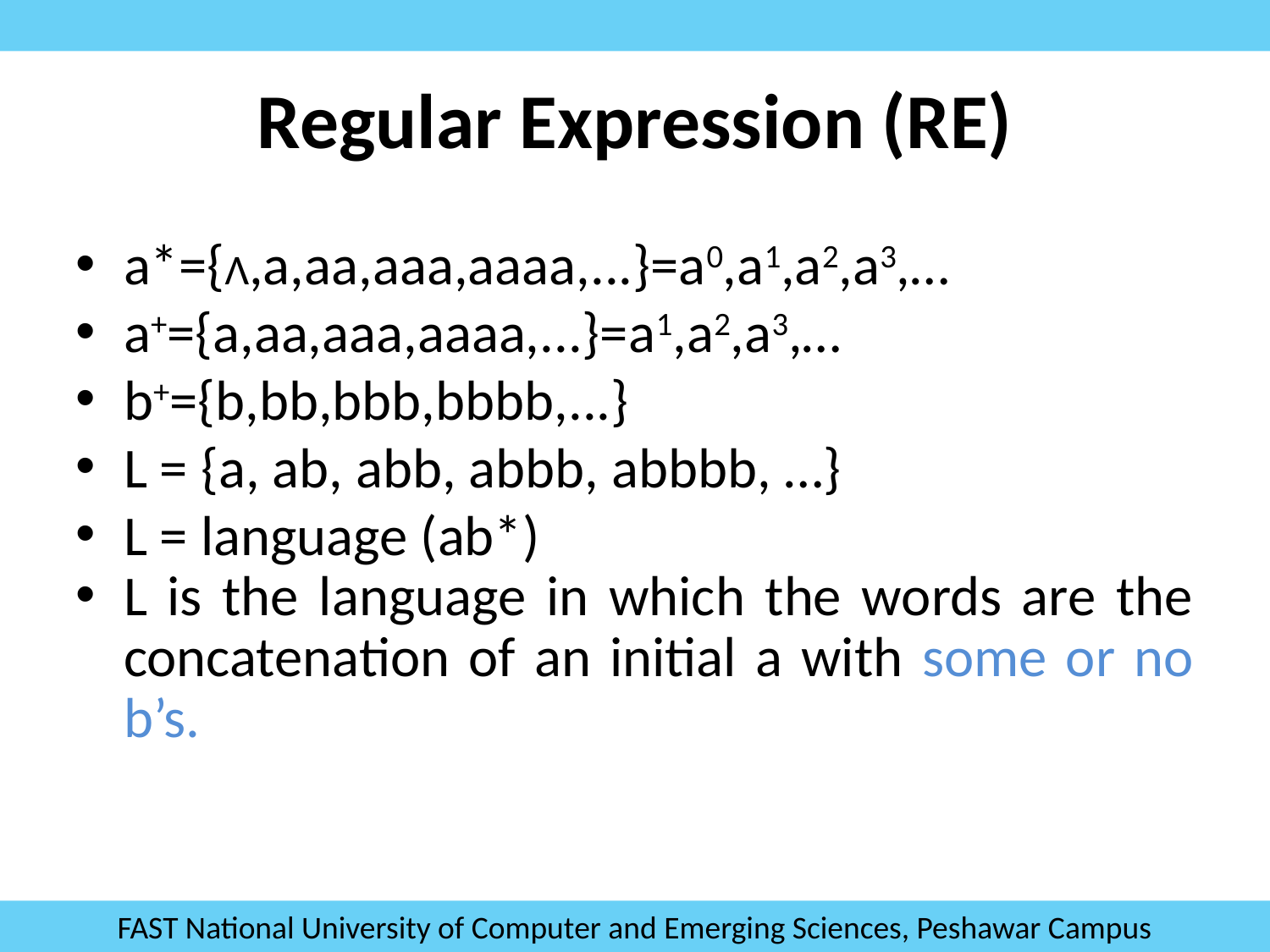

Regular Expression (RE)
a*={Ʌ,a,aa,aaa,aaaa,...}=a0,a1,a2,a3,…
a+={a,aa,aaa,aaaa,...}=a1,a2,a3,…
b+={b,bb,bbb,bbbb,...}
L = {a, ab, abb, abbb, abbbb, …}
L = language (ab*)
L is the language in which the words are the concatenation of an initial a with some or no b’s.

FAST National University of Computer and Emerging Sciences, Peshawar Campus